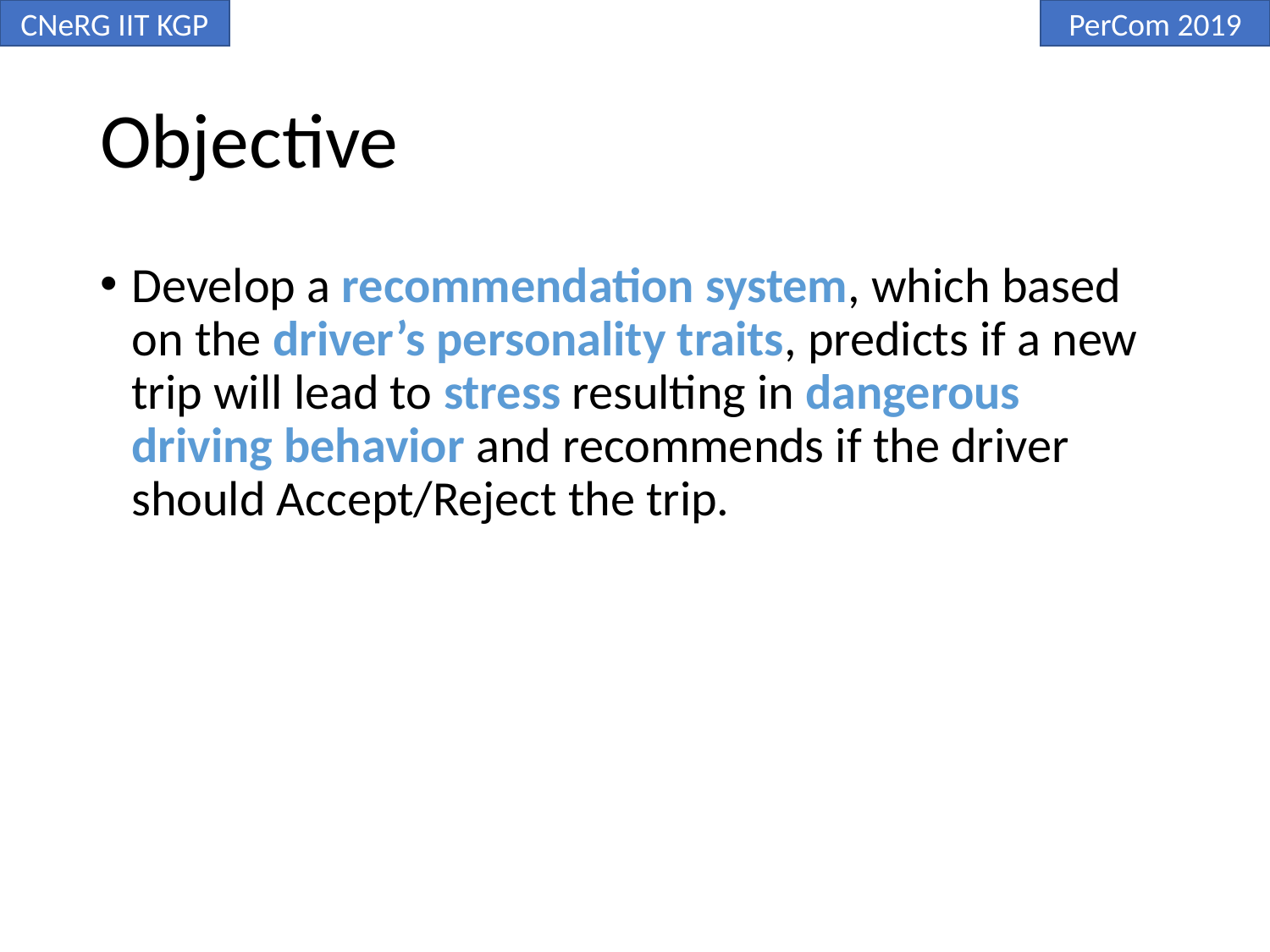

# Objective
Develop a recommendation system, which based on the driver’s personality traits, predicts if a new trip will lead to stress resulting in dangerous driving behavior and recommends if the driver should Accept/Reject the trip.